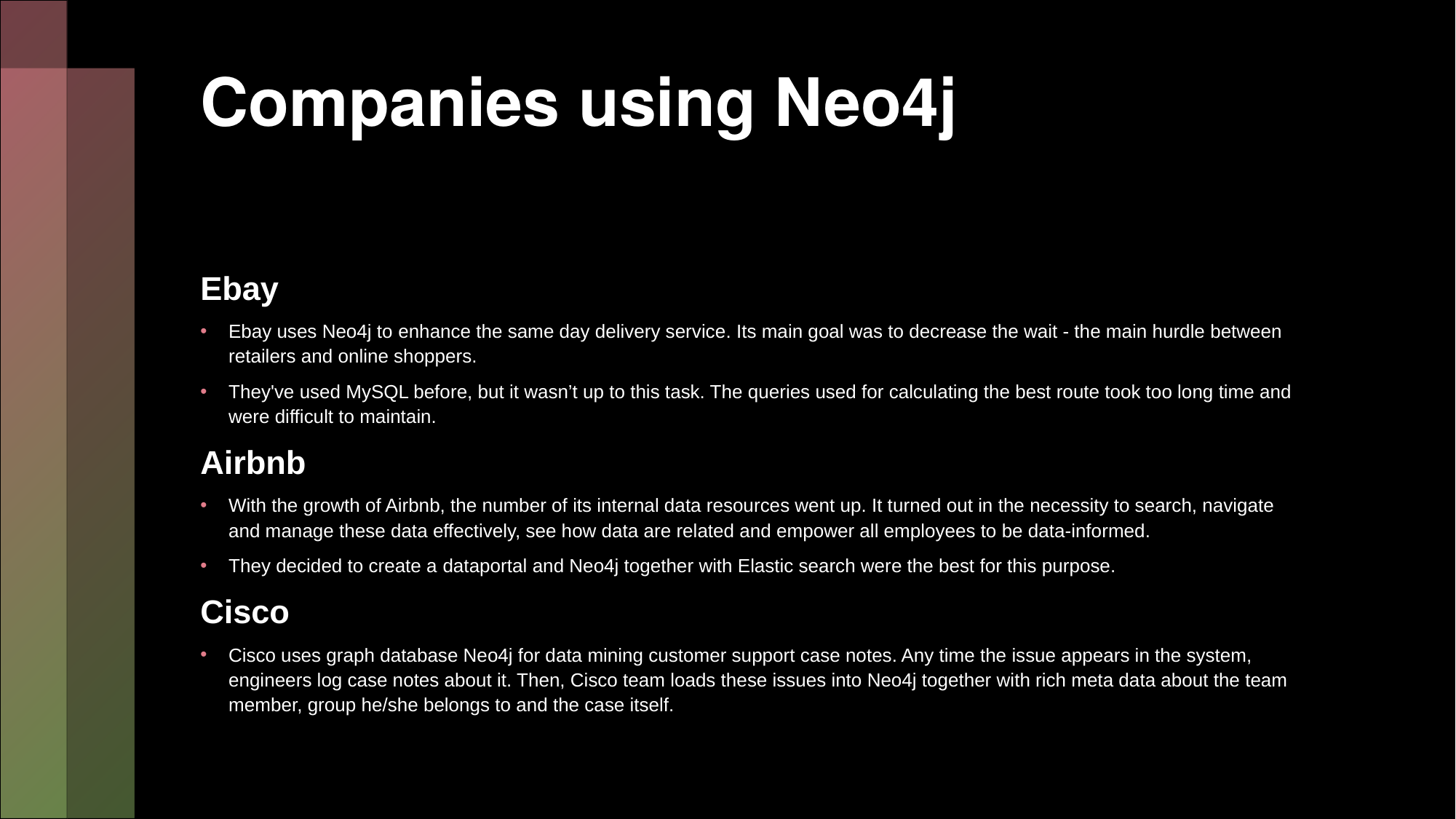

# Companies using Neo4j
Ebay
Ebay uses Neo4j to enhance the same day delivery service. Its main goal was to decrease the wait - the main hurdle between retailers and online shoppers.
They've used MySQL before, but it wasn’t up to this task. The queries used for calculating the best route took too long time and were difficult to maintain.
Airbnb
With the growth of Airbnb, the number of its internal data resources went up. It turned out in the necessity to search, navigate and manage these data effectively, see how data are related and empower all employees to be data-informed.
They decided to create a dataportal and Neo4j together with Elastic search were the best for this purpose.
Cisco
Cisco uses graph database Neo4j for data mining customer support case notes. Any time the issue appears in the system, engineers log case notes about it. Then, Cisco team loads these issues into Neo4j together with rich meta data about the team member, group he/she belongs to and the case itself.